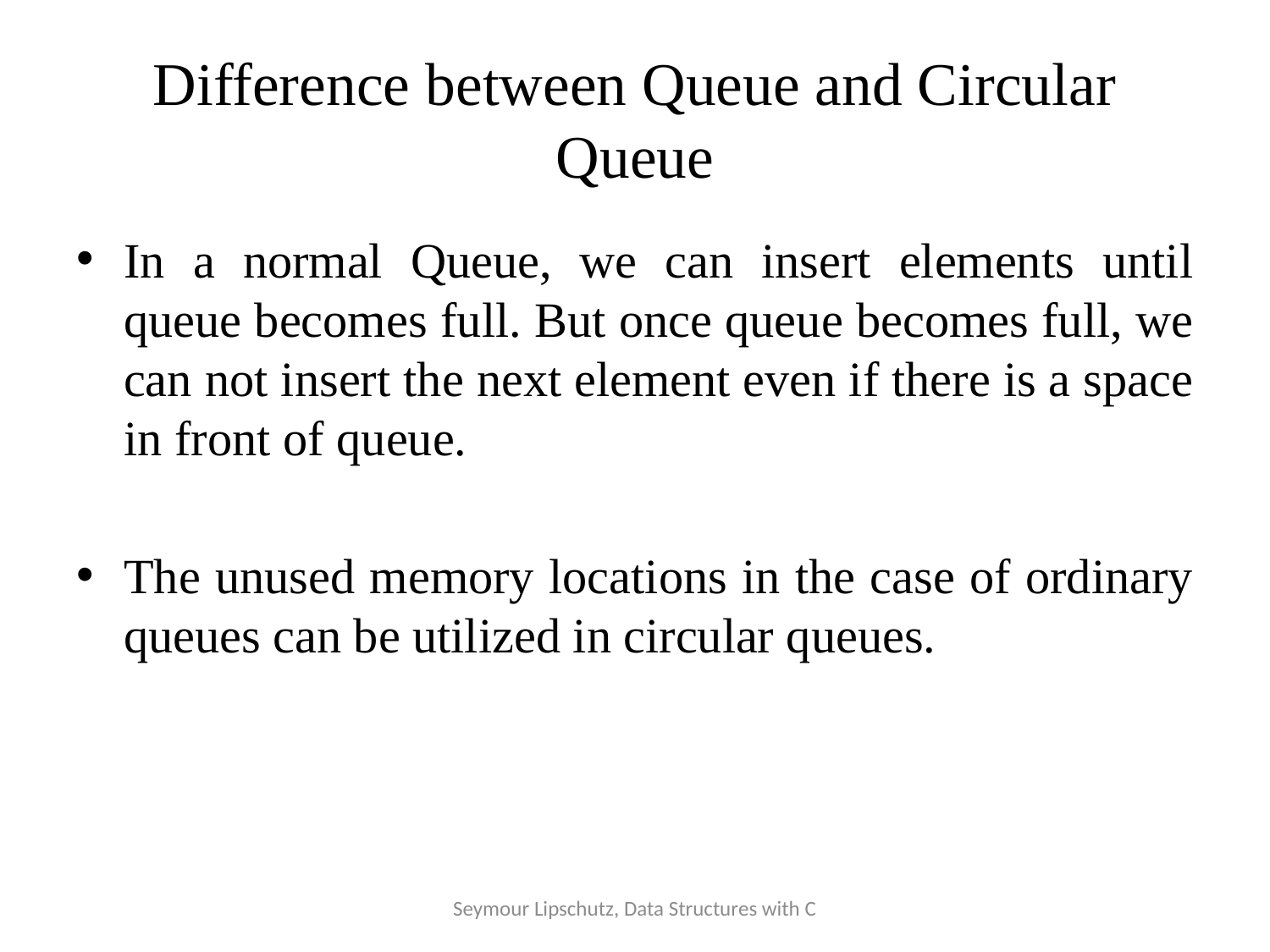

# Difference between Queue and Circular Queue
In a normal Queue, we can insert elements until queue becomes full. But once queue becomes full, we can not insert the next element even if there is a space in front of queue.

The unused memory locations in the case of ordinary queues can be utilized in circular queues.
Seymour Lipschutz, Data Structures with C